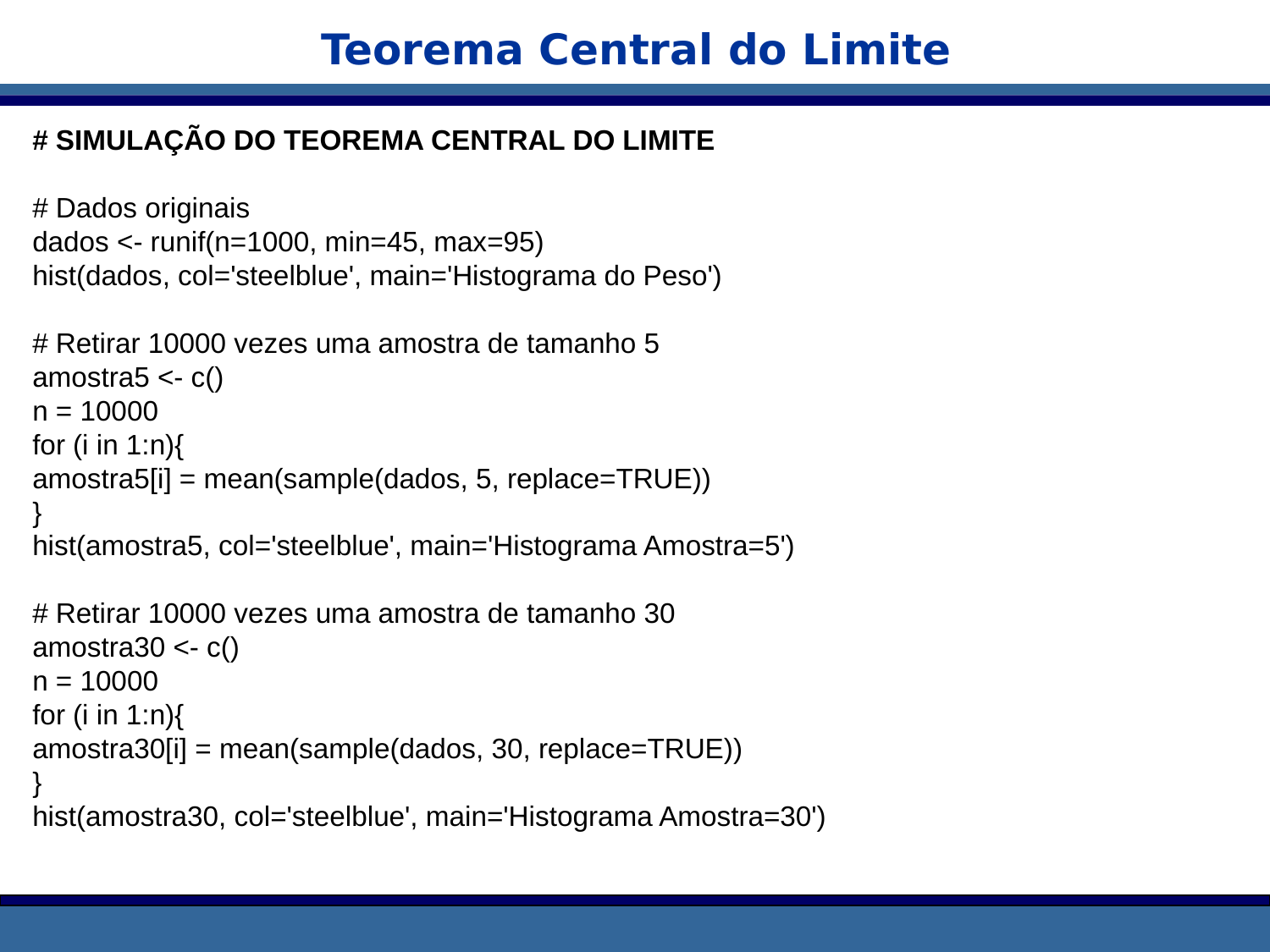

Teorema Central do Limite
# SIMULAÇÃO DO TEOREMA CENTRAL DO LIMITE

# Dados originais
dados <- runif(n=1000, min=45, max=95)
hist(dados, col='steelblue', main='Histograma do Peso')

# Retirar 10000 vezes uma amostra de tamanho 5
amostra5 <- c()
n = 10000
for (i in 1:n){
amostra5[i] = mean(sample(dados, 5, replace=TRUE))
}
hist(amostra5, col='steelblue', main='Histograma Amostra=5')

# Retirar 10000 vezes uma amostra de tamanho 30
amostra30 <- c()
n = 10000
for (i in 1:n){
amostra30[i] = mean(sample(dados, 30, replace=TRUE))
}
hist(amostra30, col='steelblue', main='Histograma Amostra=30')